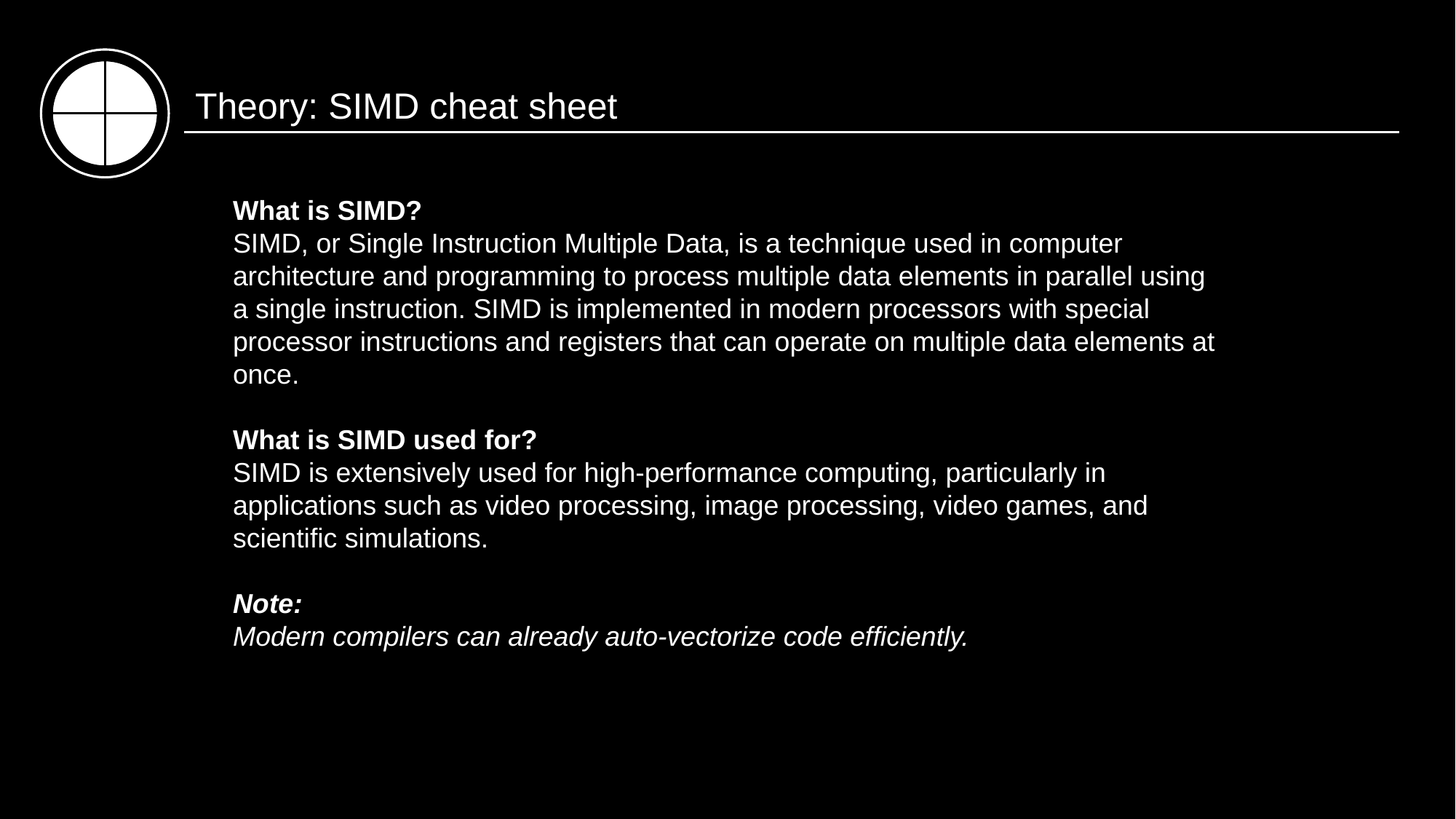

Theory: SIMD cheat sheet
What is SIMD?
SIMD, or Single Instruction Multiple Data, is a technique used in computer architecture and programming to process multiple data elements in parallel using a single instruction. SIMD is implemented in modern processors with special processor instructions and registers that can operate on multiple data elements at once.

What is SIMD used for?
SIMD is extensively used for high-performance computing, particularly in applications such as video processing, image processing, video games, and scientific simulations.

Note:
Modern compilers can already auto-vectorize code efficiently.